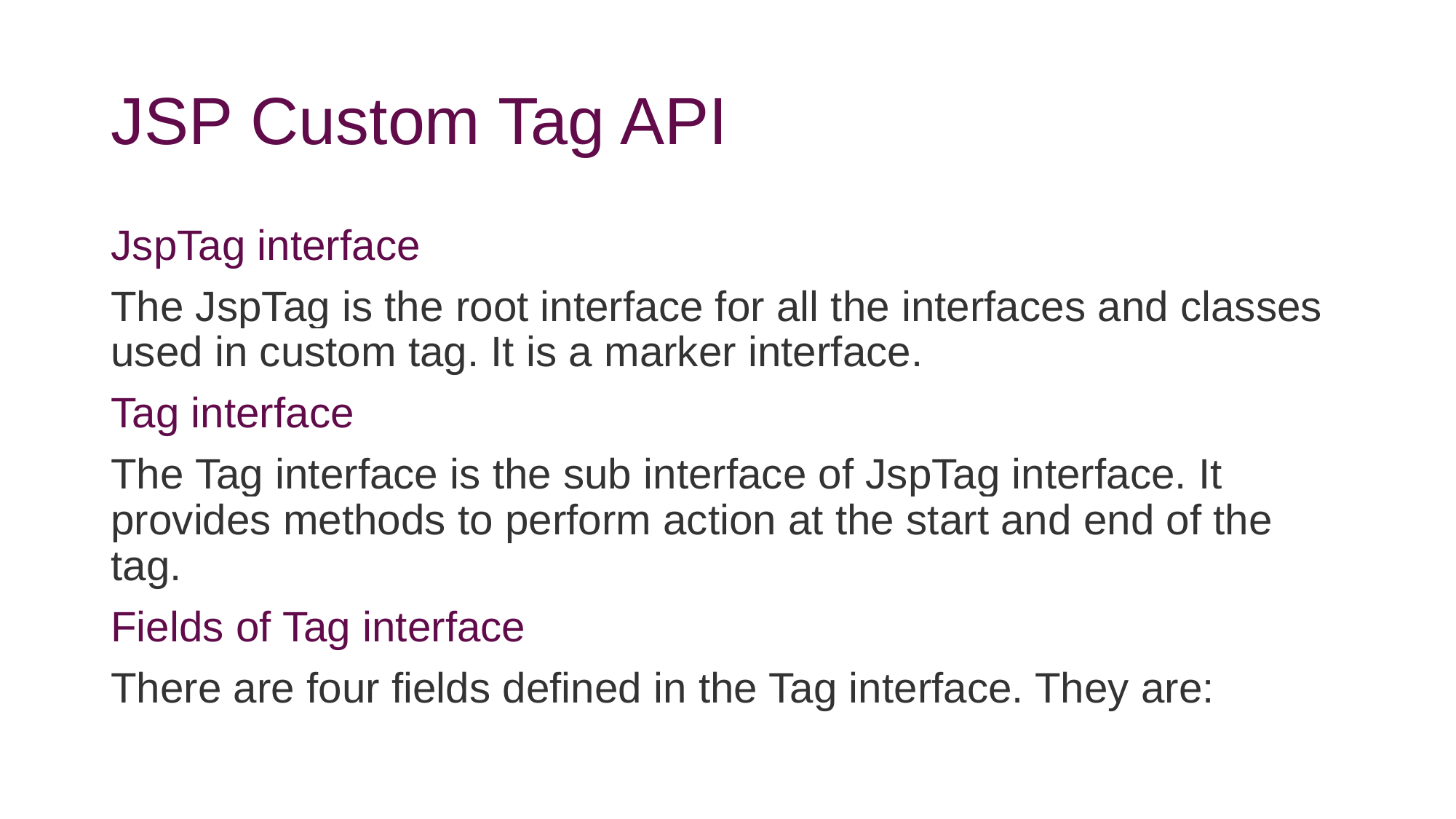

# JSP Custom Tag API
JspTag interface
The JspTag is the root interface for all the interfaces and classes used in custom tag. It is a marker interface.
Tag interface
The Tag interface is the sub interface of JspTag interface. It provides methods to perform action at the start and end of the tag.
Fields of Tag interface
There are four fields defined in the Tag interface. They are: